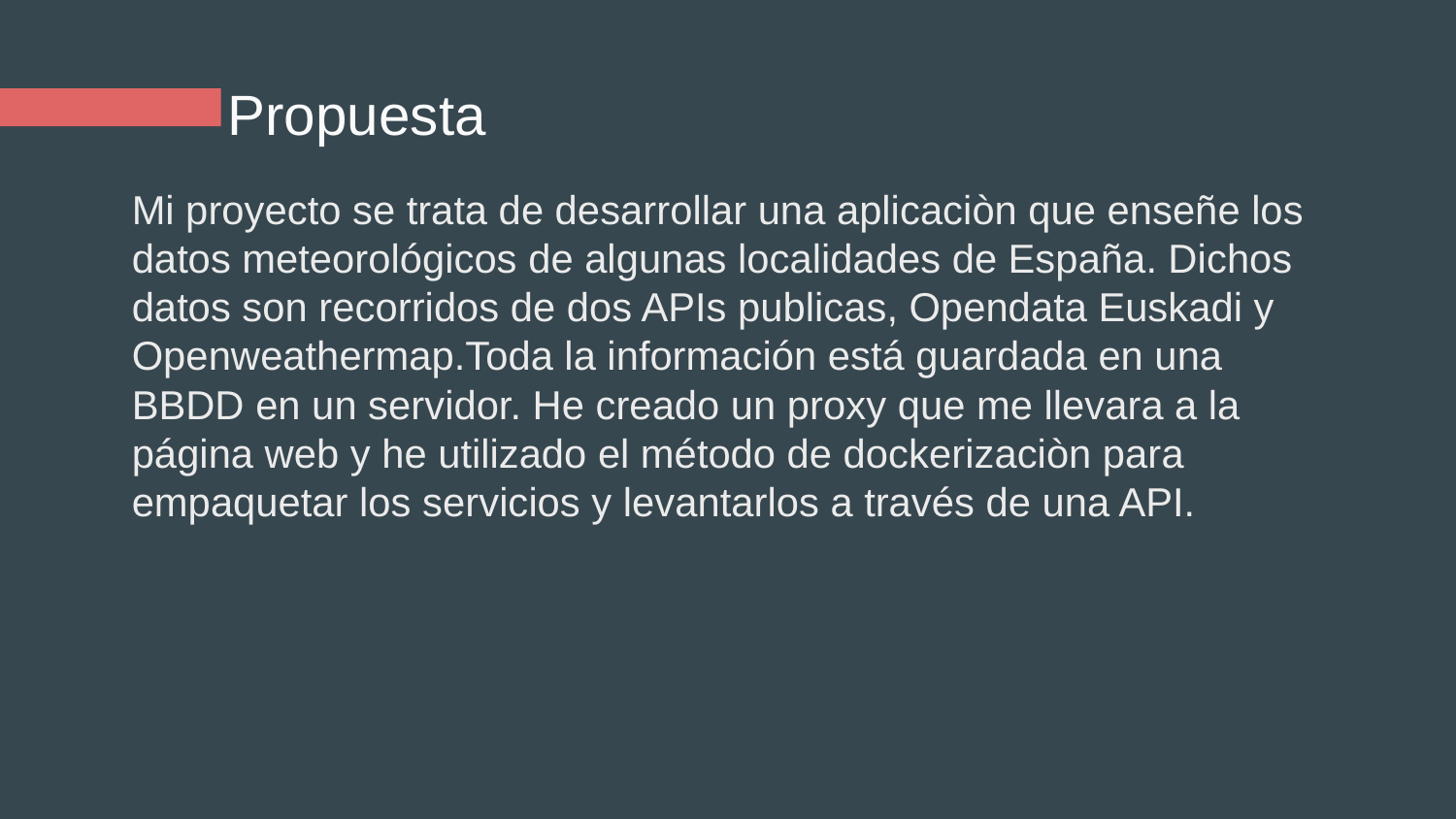

# Propuesta
Mi proyecto se trata de desarrollar una aplicaciòn que enseñe los datos meteorológicos de algunas localidades de España. Dichos datos son recorridos de dos APIs publicas, Opendata Euskadi y Openweathermap.Toda la información está guardada en una BBDD en un servidor. He creado un proxy que me llevara a la página web y he utilizado el método de dockerizaciòn para empaquetar los servicios y levantarlos a través de una API.